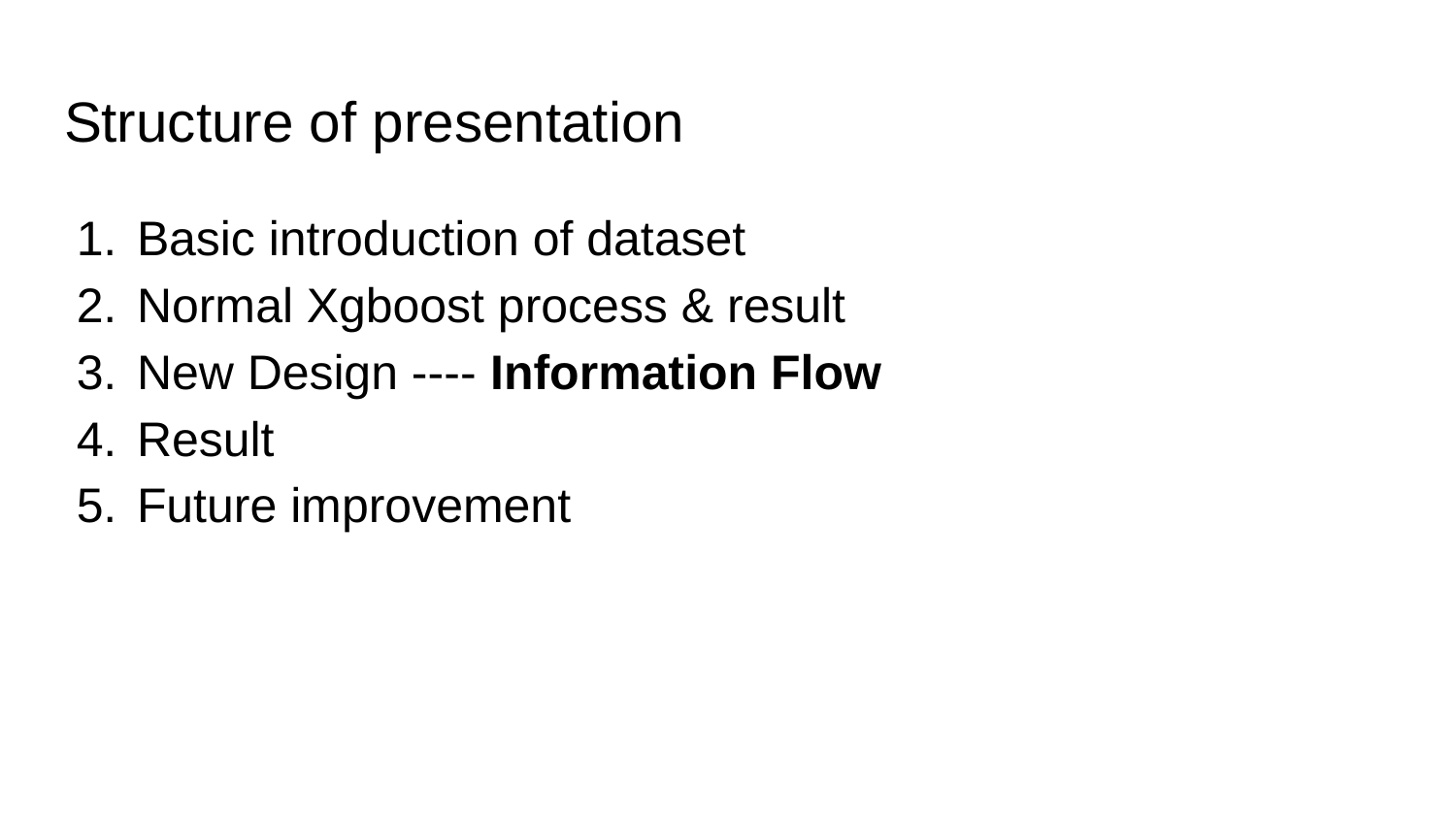

# Structure of presentation
Basic introduction of dataset
Normal Xgboost process & result
New Design ---- Information Flow
Result
Future improvement